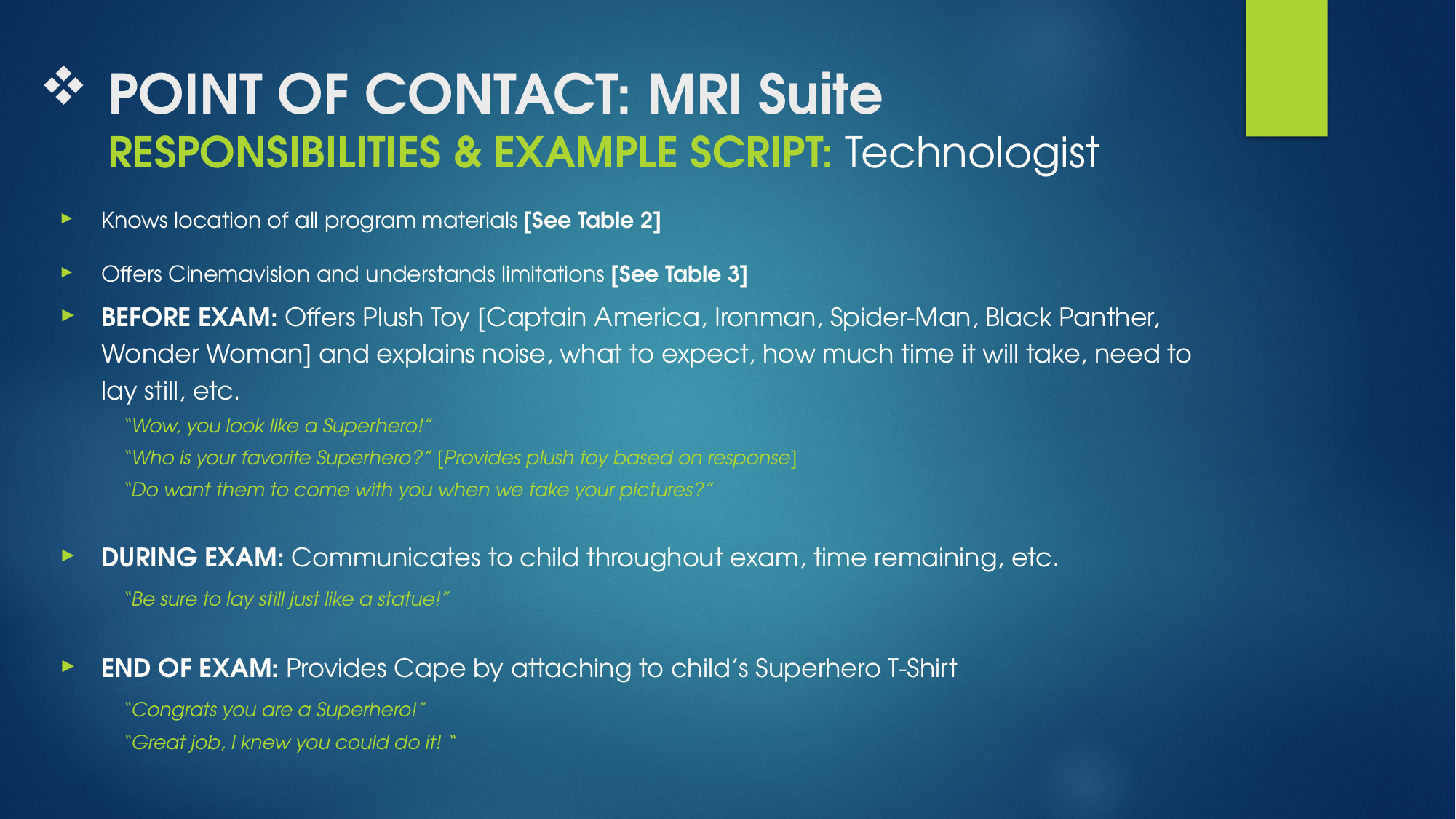

# POINT OF CONTACT: MRI Suite RESPONSIBILITIES & EXAMPLE SCRIPT: Technologist
Knows location of all program materials [See Table 2]
Offers Cinemavision and understands limitations [See Table 3]
BEFORE EXAM: Offers Plush Toy [Captain America, Ironman, Spider-Man, Black Panther, Wonder Woman] and explains noise, what to expect, how much time it will take, need to lay still, etc.
	“Wow, you look like a Superhero!”
	“Who is your favorite Superhero?” [Provides plush toy based on response]
	“Do want them to come with you when we take your pictures?”

DURING EXAM: Communicates to child throughout exam, time remaining, etc.
	“Be sure to lay still just like a statue!”

END OF EXAM: Provides Cape by attaching to child’s Superhero T-Shirt
	“Congrats you are a Superhero!”
	“Great job, I knew you could do it! “